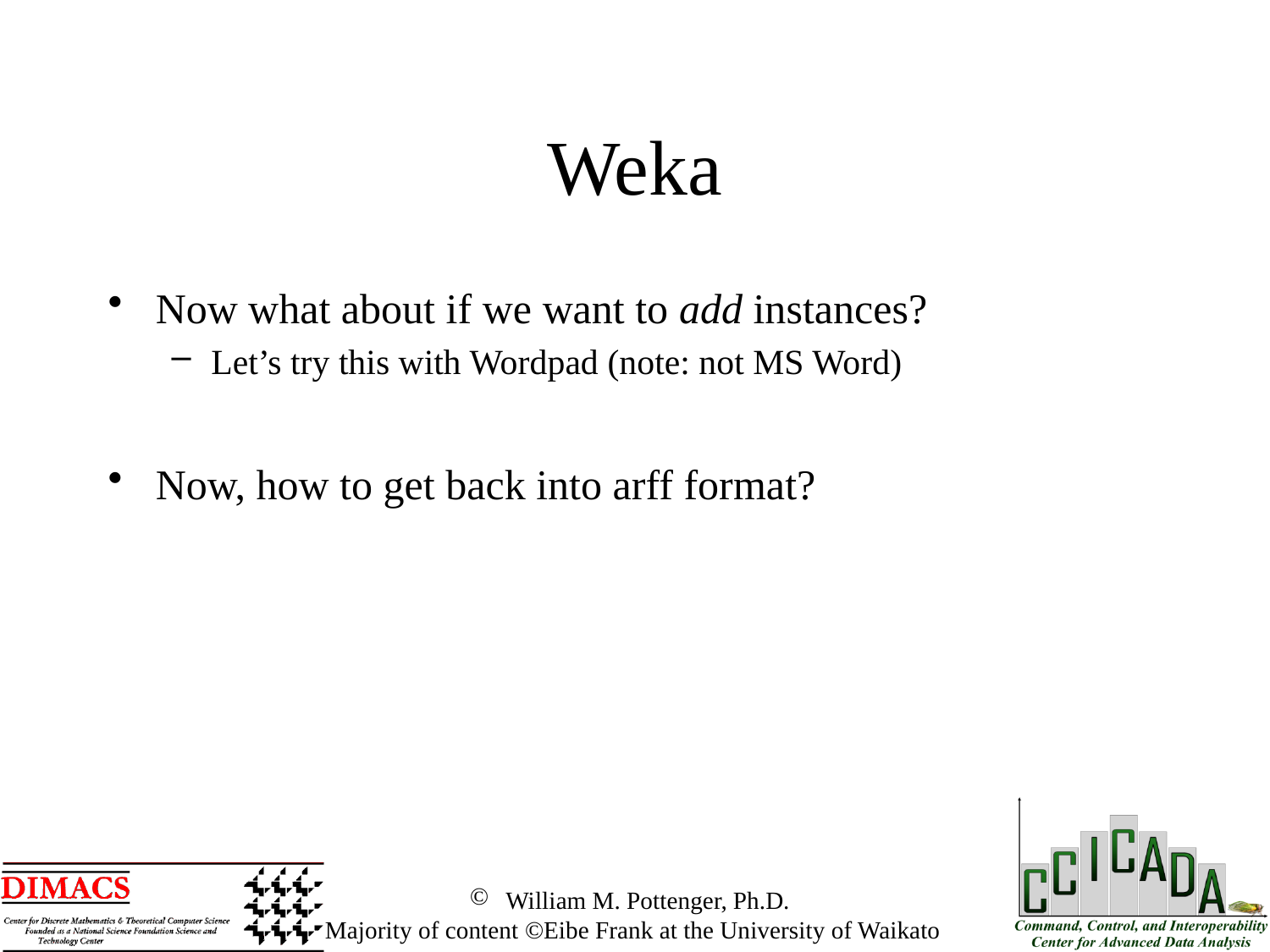

# Weka
Now what about if we want to add instances?
Let’s try this with Wordpad (note: not MS Word)

Now, how to get back into arff format?

 William M. Pottenger, Ph.D.
 Majority of content ©Eibe Frank at the University of Waikato